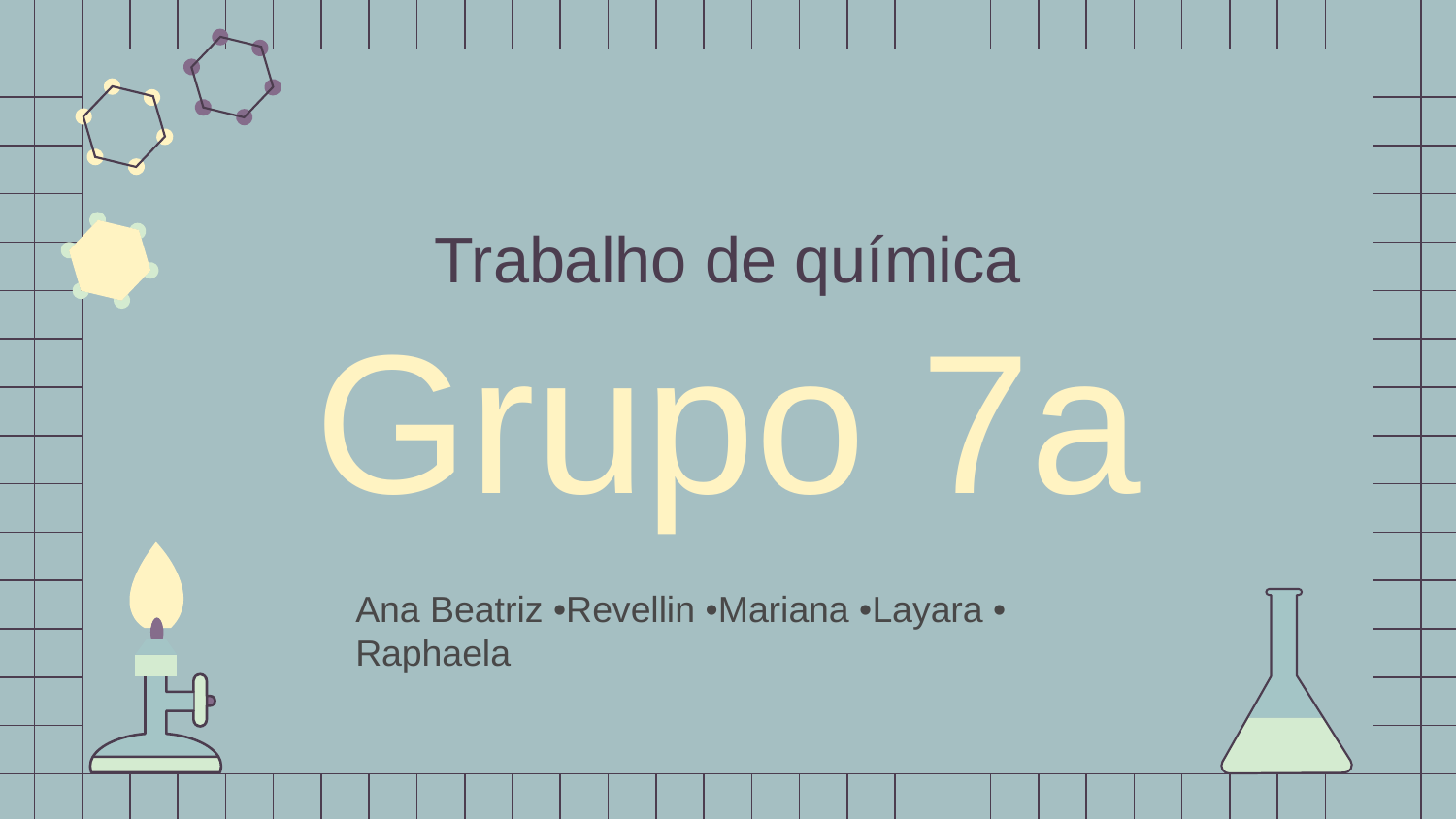

# Trabalho de química
Grupo 7a

Ana Beatriz •Revellin •Mariana •Layara • Raphaela